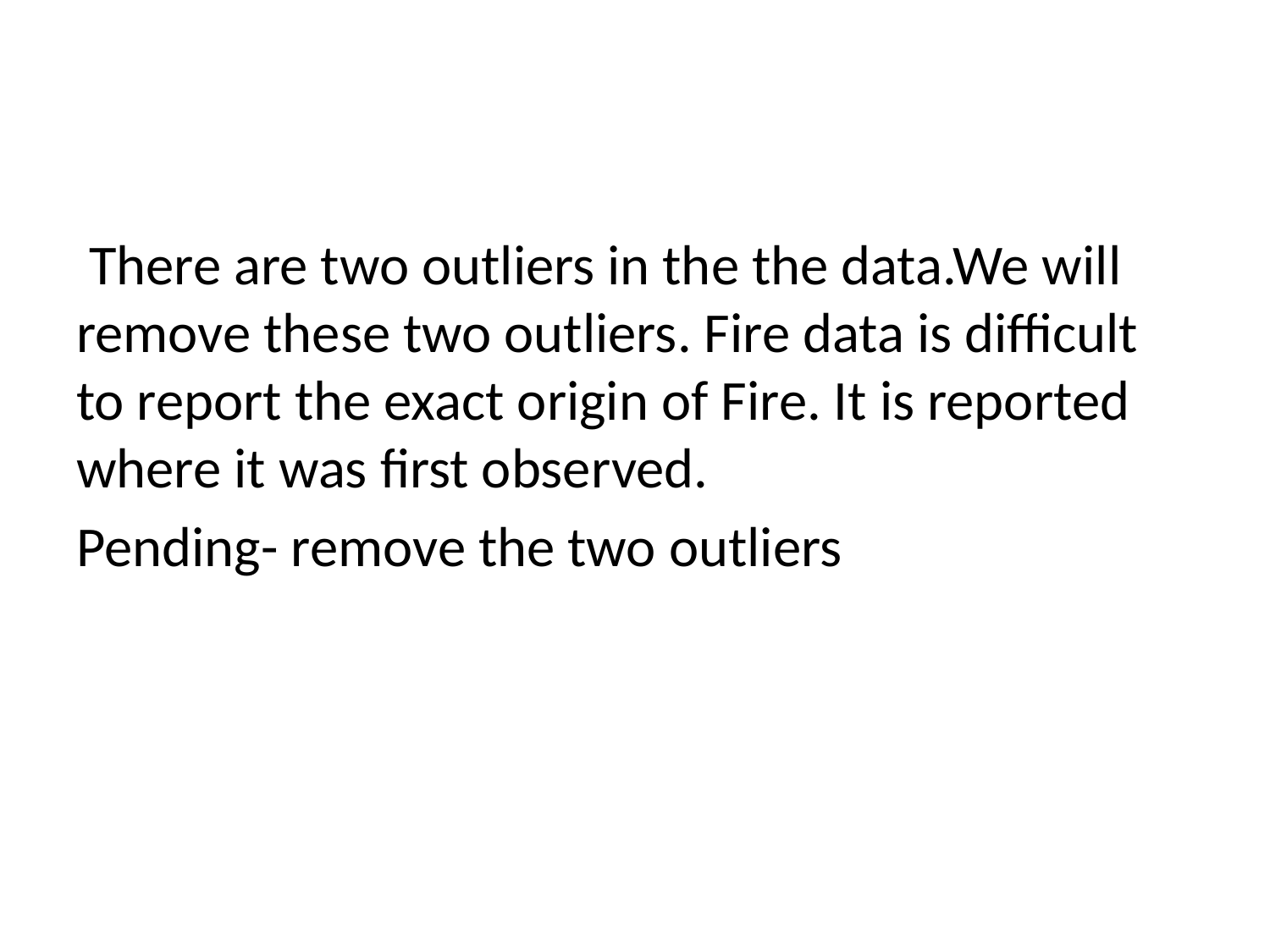

There are two outliers in the the data.We will remove these two outliers. Fire data is difficult to report the exact origin of Fire. It is reported where it was first observed.
Pending- remove the two outliers